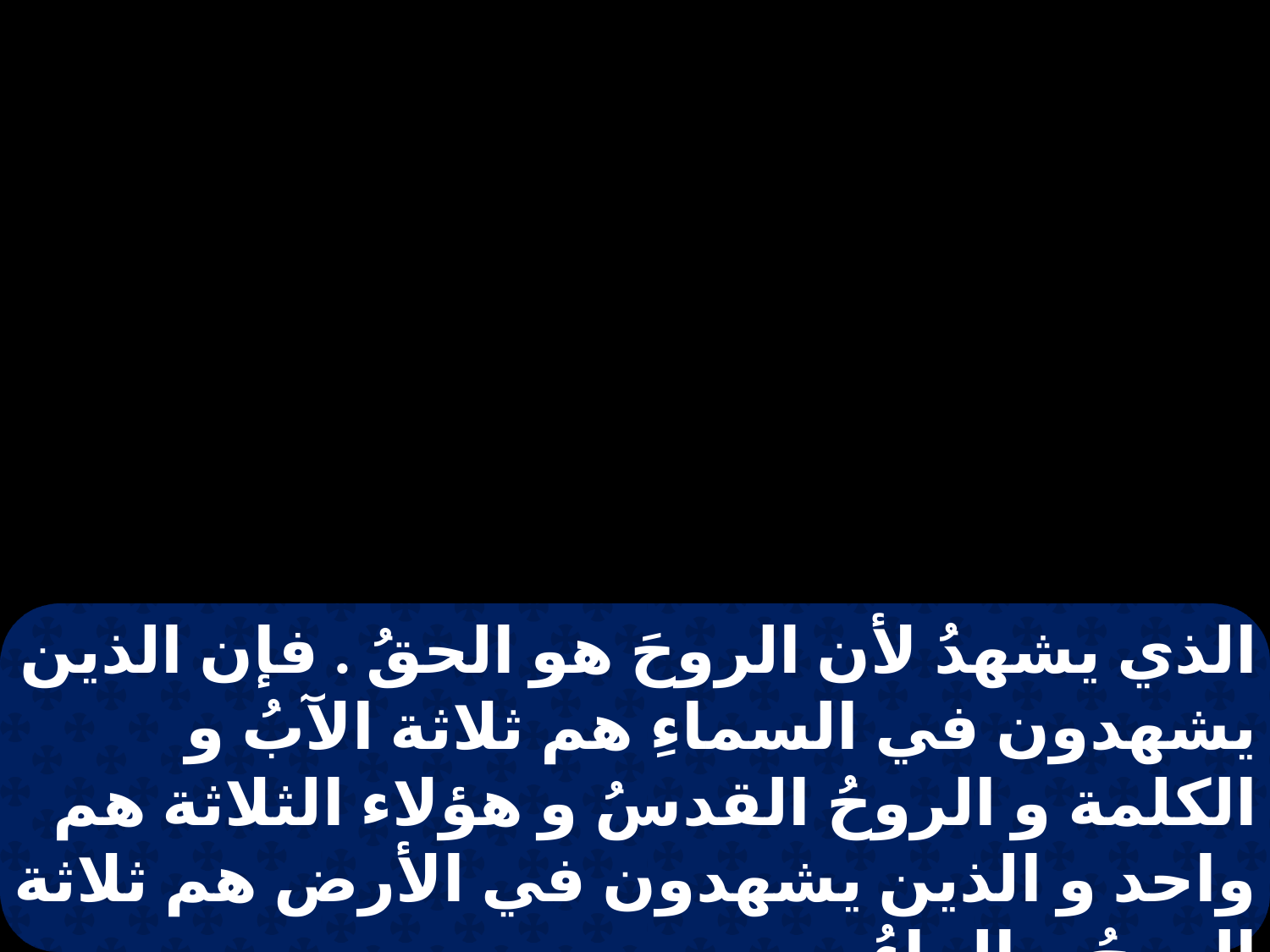

الذي يشهدُ لأن الروحَ هو الحقُ . فإن الذين يشهدون في السماءِ هم ثلاثة الآبُ و الكلمة و الروحُ القدسُ و هؤلاء الثلاثة هم واحد و الذين يشهدون في الأرض هم ثلاثة الروحُ و الماءُ